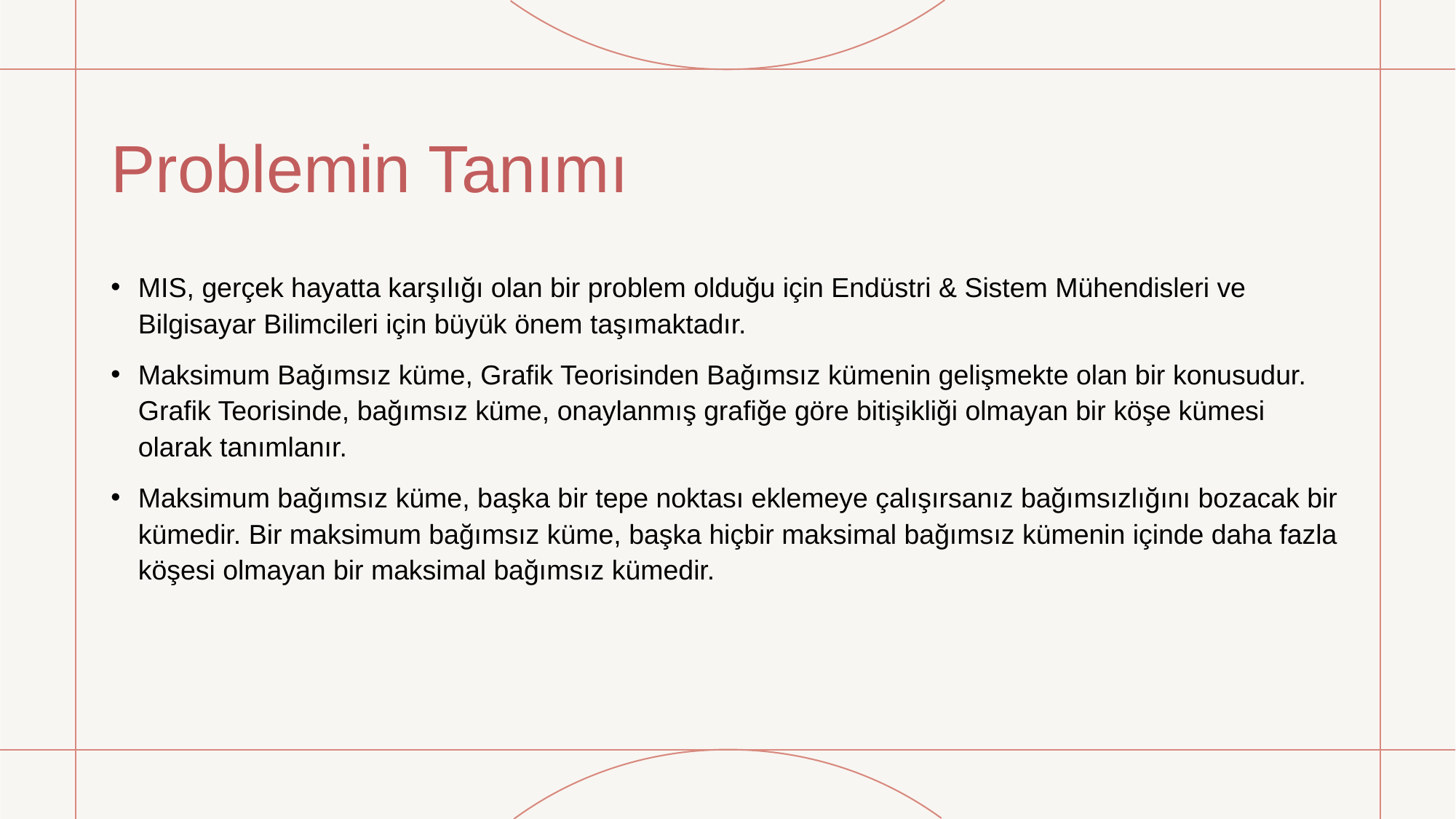

# Problemin Tanımı
MIS, gerçek hayatta karşılığı olan bir problem olduğu için Endüstri & Sistem Mühendisleri ve Bilgisayar Bilimcileri için büyük önem taşımaktadır.
Maksimum Bağımsız küme, Grafik Teorisinden Bağımsız kümenin gelişmekte olan bir konusudur. Grafik Teorisinde, bağımsız küme, onaylanmış grafiğe göre bitişikliği olmayan bir köşe kümesi olarak tanımlanır.
Maksimum bağımsız küme, başka bir tepe noktası eklemeye çalışırsanız bağımsızlığını bozacak bir kümedir. Bir maksimum bağımsız küme, başka hiçbir maksimal bağımsız kümenin içinde daha fazla köşesi olmayan bir maksimal bağımsız kümedir.